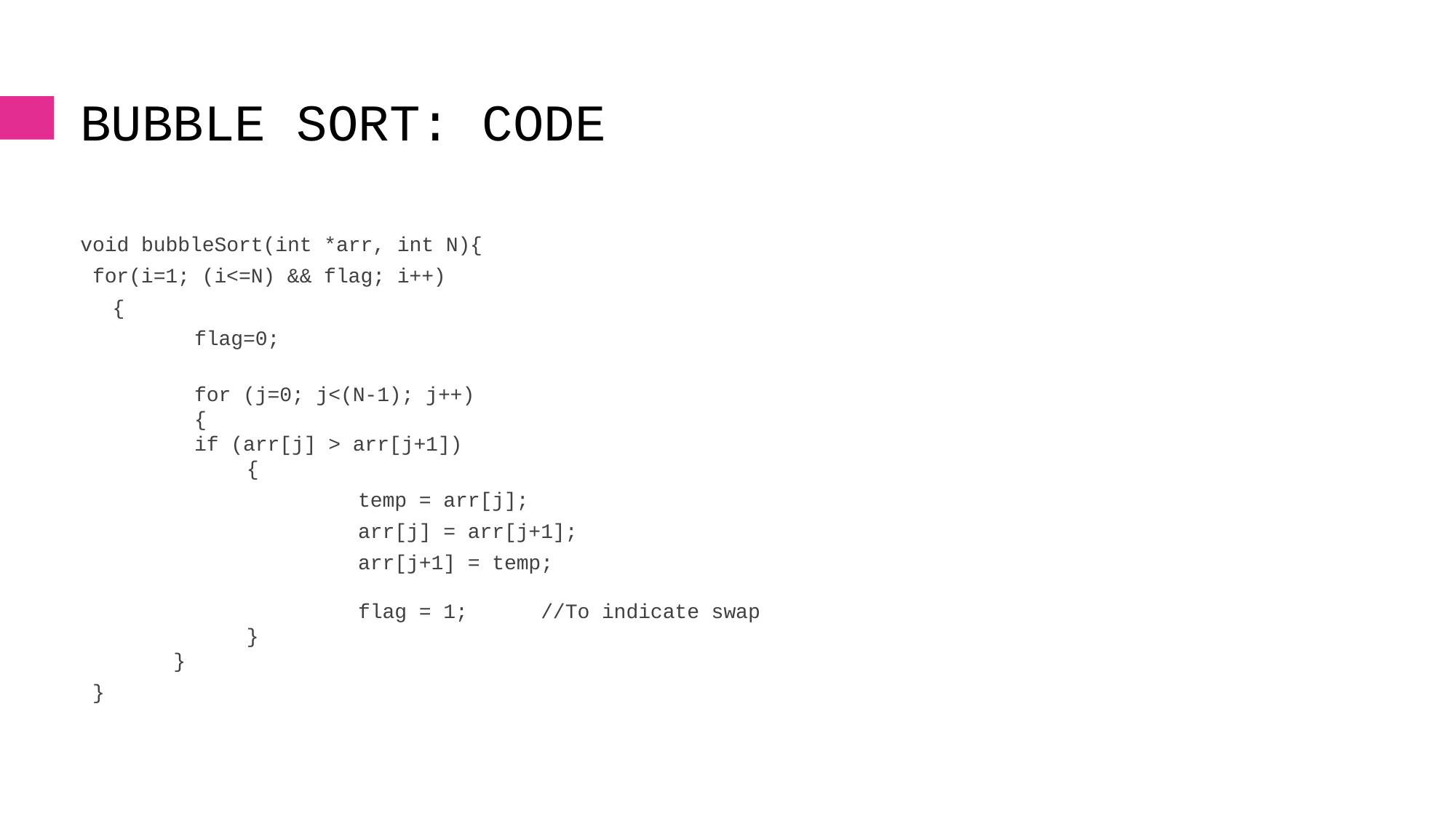

# Bubble Sort: Code
void bubbleSort(int *arr, int N){
 for(i=1; (i<=N) && flag; i++)
	{
		flag=0;
		for (j=0; j<(N-1); j++)
    	{
     	if (arr[j] > arr[j+1])
           {
				temp = arr[j];
				arr[j] = arr[j+1];
				arr[j+1] = temp;
                 
                	flag = 1;      //To indicate swap 
           }
     }
 }